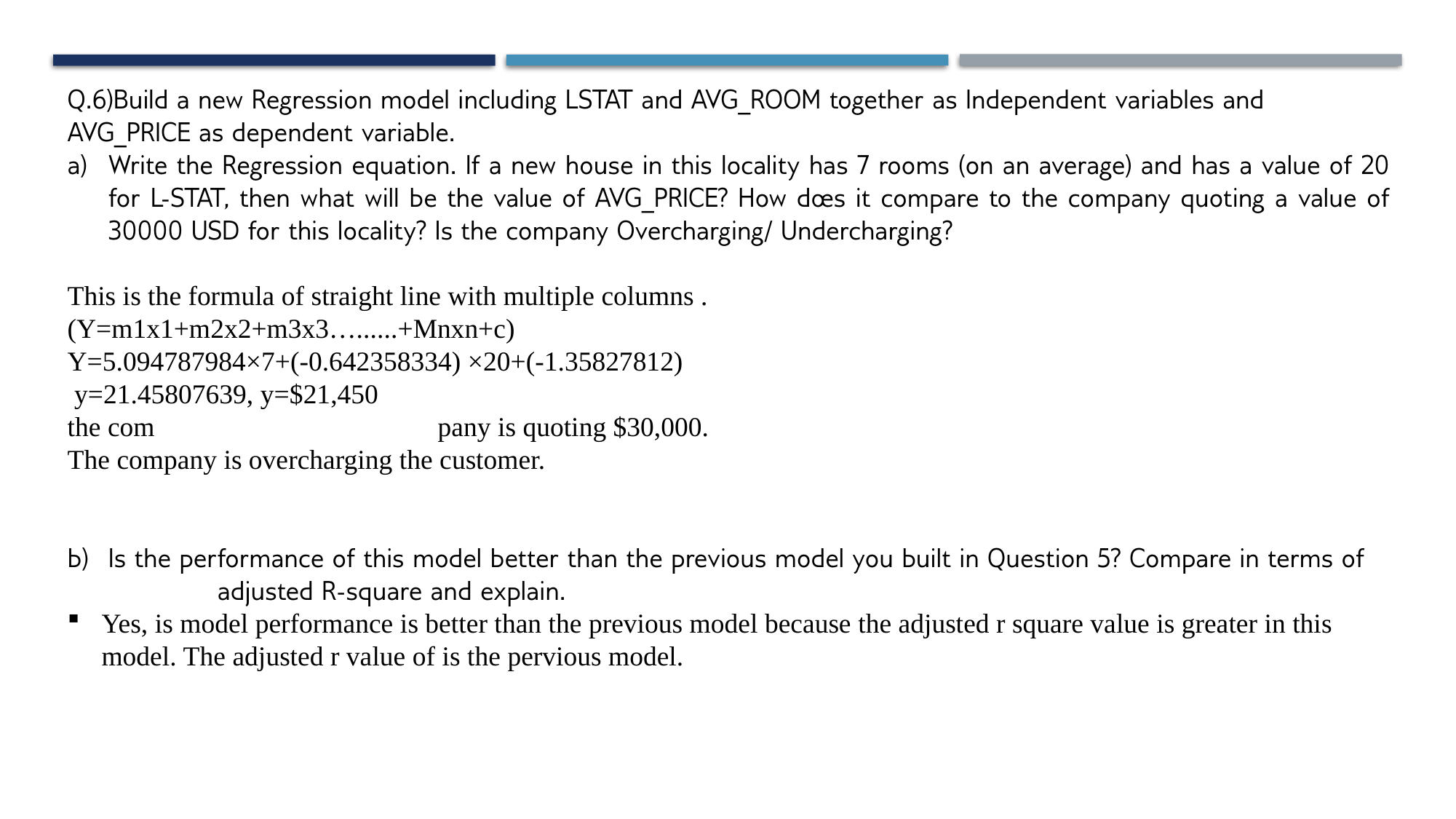

Q.6)Build a new Regression model including LSTAT and AVG_ROOM together as Independent variables and 	AVG_PRICE as dependent variable.
Write the Regression equation. If a new house in this locality has 7 rooms (on an average) and has a value of 20 for L-STAT, then what will be the value of AVG_PRICE? How does it compare to the company quoting a value of 30000 USD for this locality? Is the company Overcharging/ Undercharging?

This is the formula of straight line with multiple columns .
(Y=m1x1+m2x2+m3x3…......+Mnxn+c)
Y=5.094787984×7+(-0.642358334) ×20+(-1.35827812)
 y=21.45807639, y=$21,450
the com                                         pany is quoting $30,000.
The company is overcharging the customer.

Is the performance of this model better than the previous model you built in Question 5? Compare in terms of 	adjusted R-square and explain.
Yes, is model performance is better than the previous model because the adjusted r square value is greater in this model. The adjusted r value of is the pervious model.